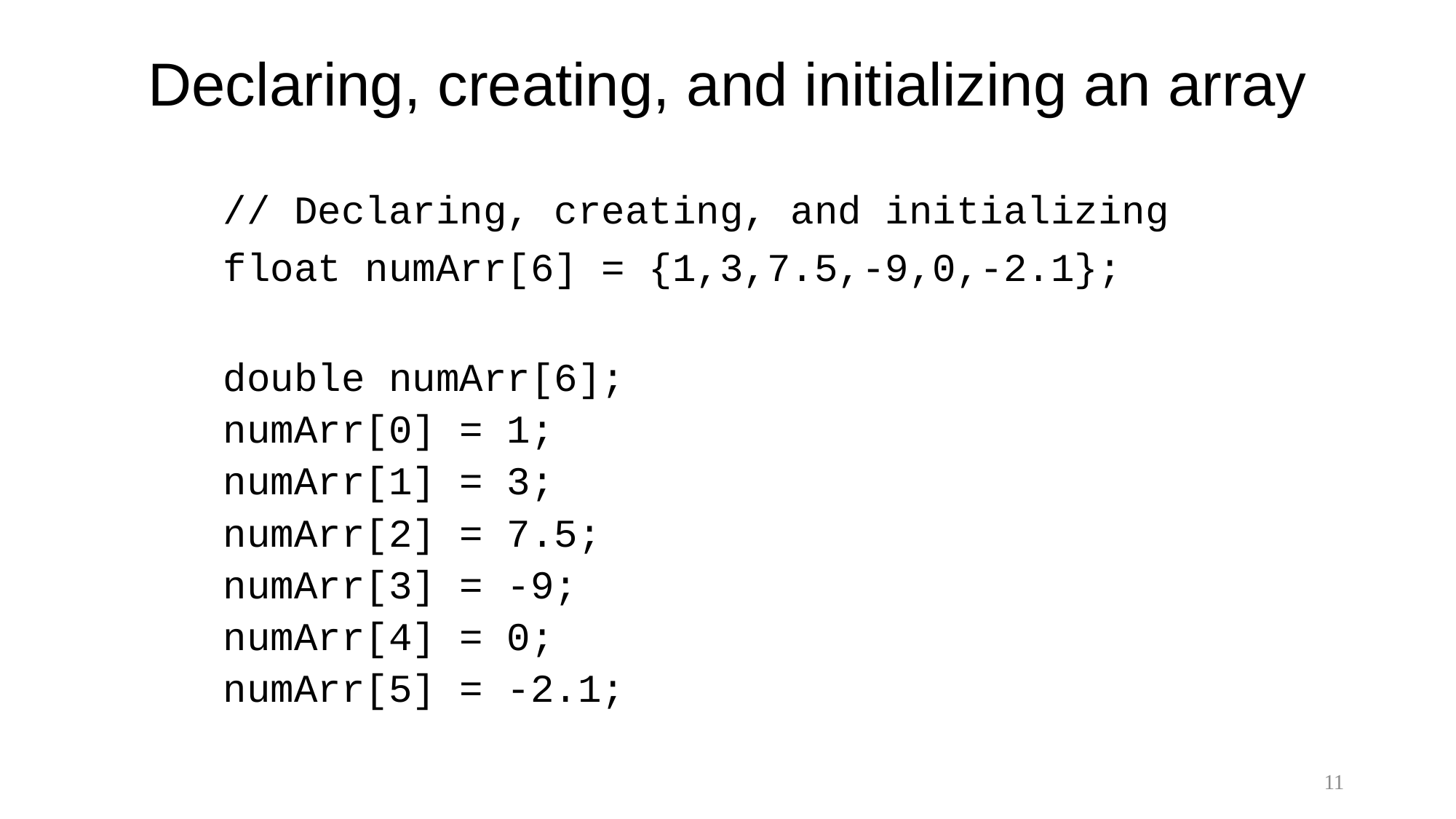

# Declaring, creating, and initializing an array
// Declaring, creating, and initializing
float numArr[6] = {1,3,7.5,-9,0,-2.1};

double numArr[6];
numArr[0] = 1;
numArr[1] = 3;
numArr[2] = 7.5;
numArr[3] = -9;
numArr[4] = 0;
numArr[5] = -2.1;

11